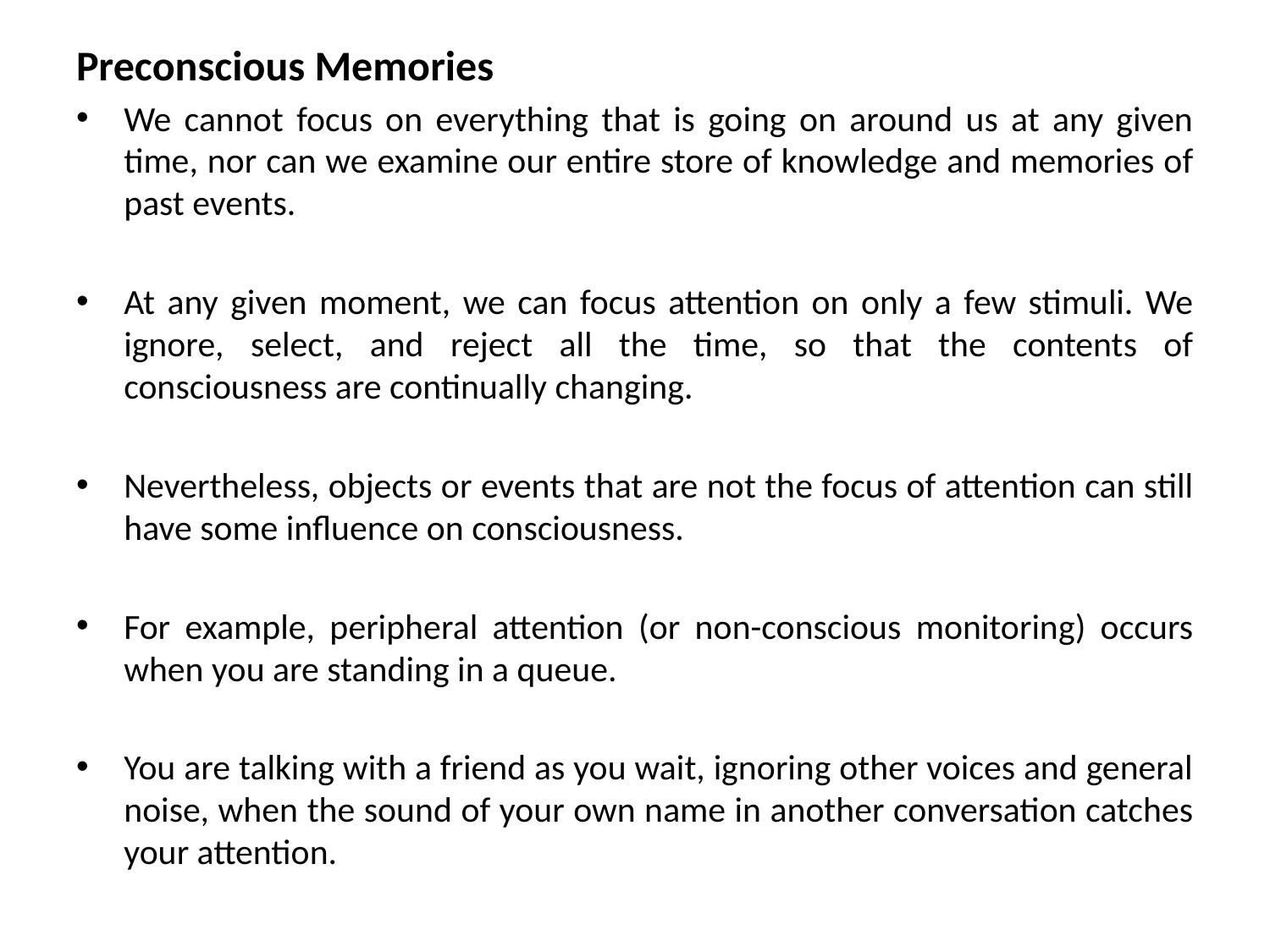

Preconscious Memories
We cannot focus on everything that is going on around us at any given time, nor can we examine our entire store of knowledge and memories of past events.

At any given moment, we can focus attention on only a few stimuli. We ignore, select, and reject all the time, so that the contents of consciousness are continually changing.

Nevertheless, objects or events that are not the focus of attention can still have some influence on consciousness.

For example, peripheral attention (or non-conscious monitoring) occurs when you are standing in a queue.

You are talking with a friend as you wait, ignoring other voices and general noise, when the sound of your own name in another conversation catches your attention.